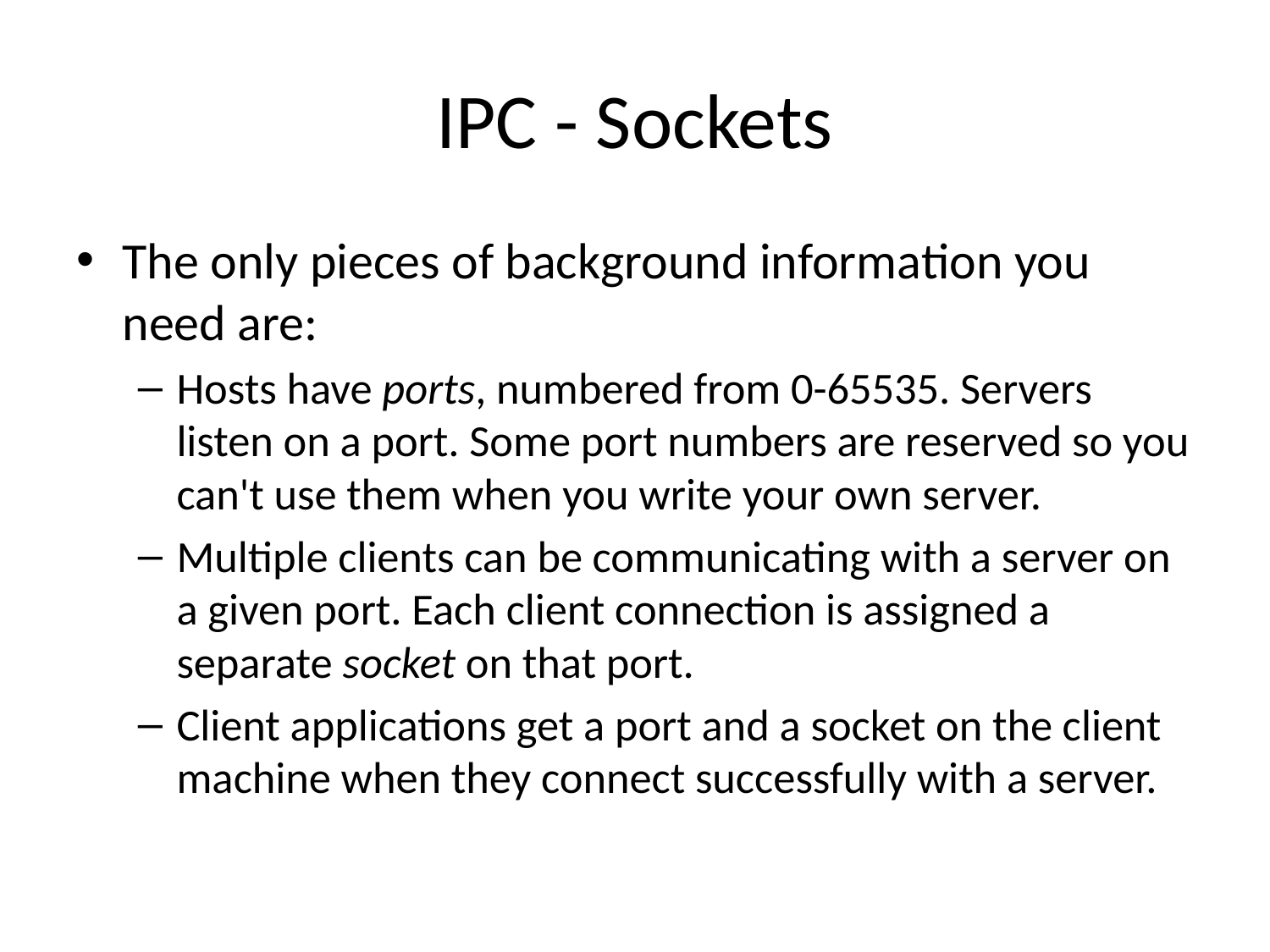

# IPC - Sockets
The only pieces of background information you need are:
Hosts have ports, numbered from 0-65535. Servers listen on a port. Some port numbers are reserved so you can't use them when you write your own server.
Multiple clients can be communicating with a server on a given port. Each client connection is assigned a separate socket on that port.
Client applications get a port and a socket on the client machine when they connect successfully with a server.